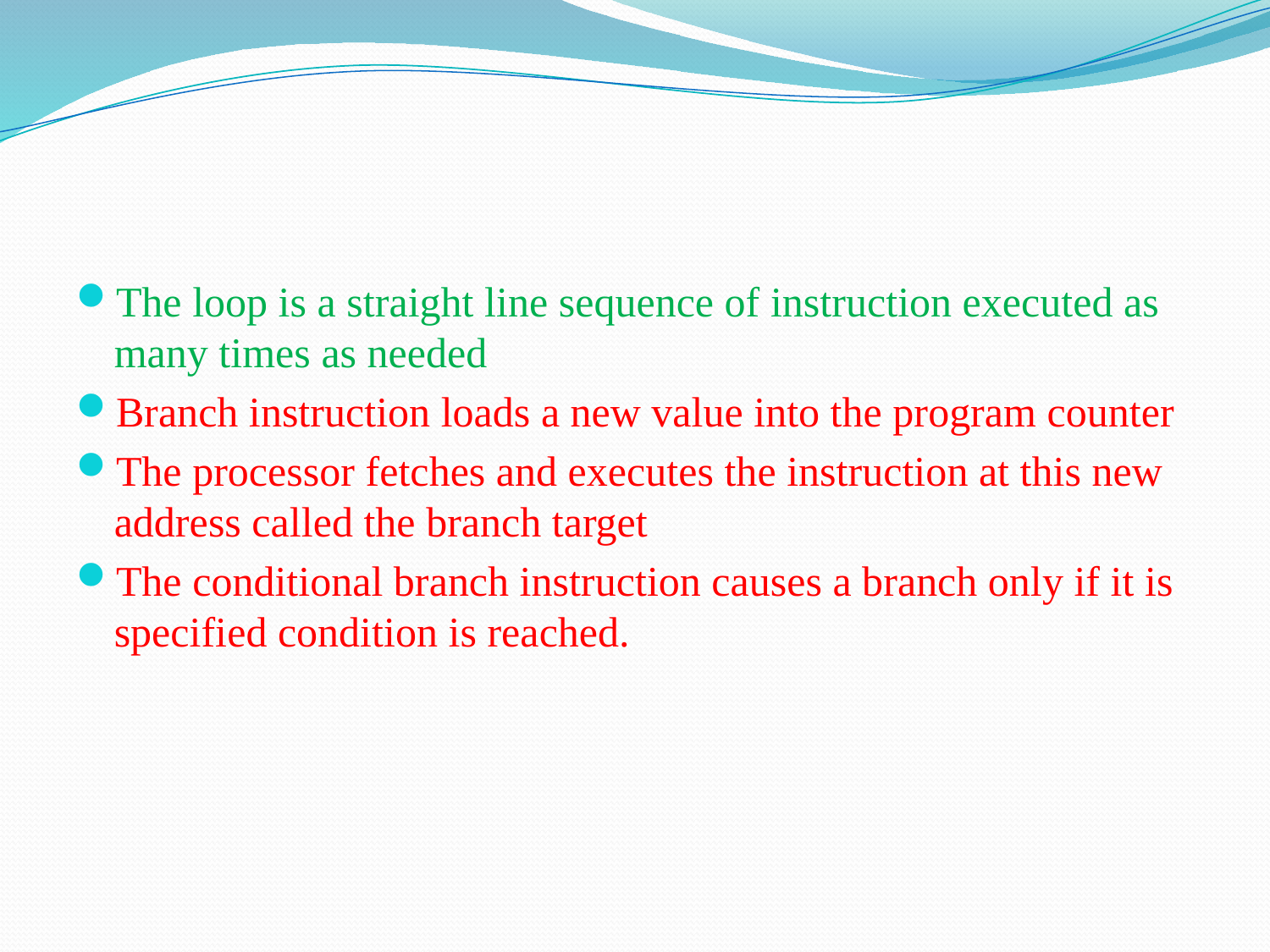

#
The loop is a straight line sequence of instruction executed as many times as needed
Branch instruction loads a new value into the program counter
The processor fetches and executes the instruction at this new  address called the branch target
The conditional branch instruction causes a branch only if it is specified condition is reached.